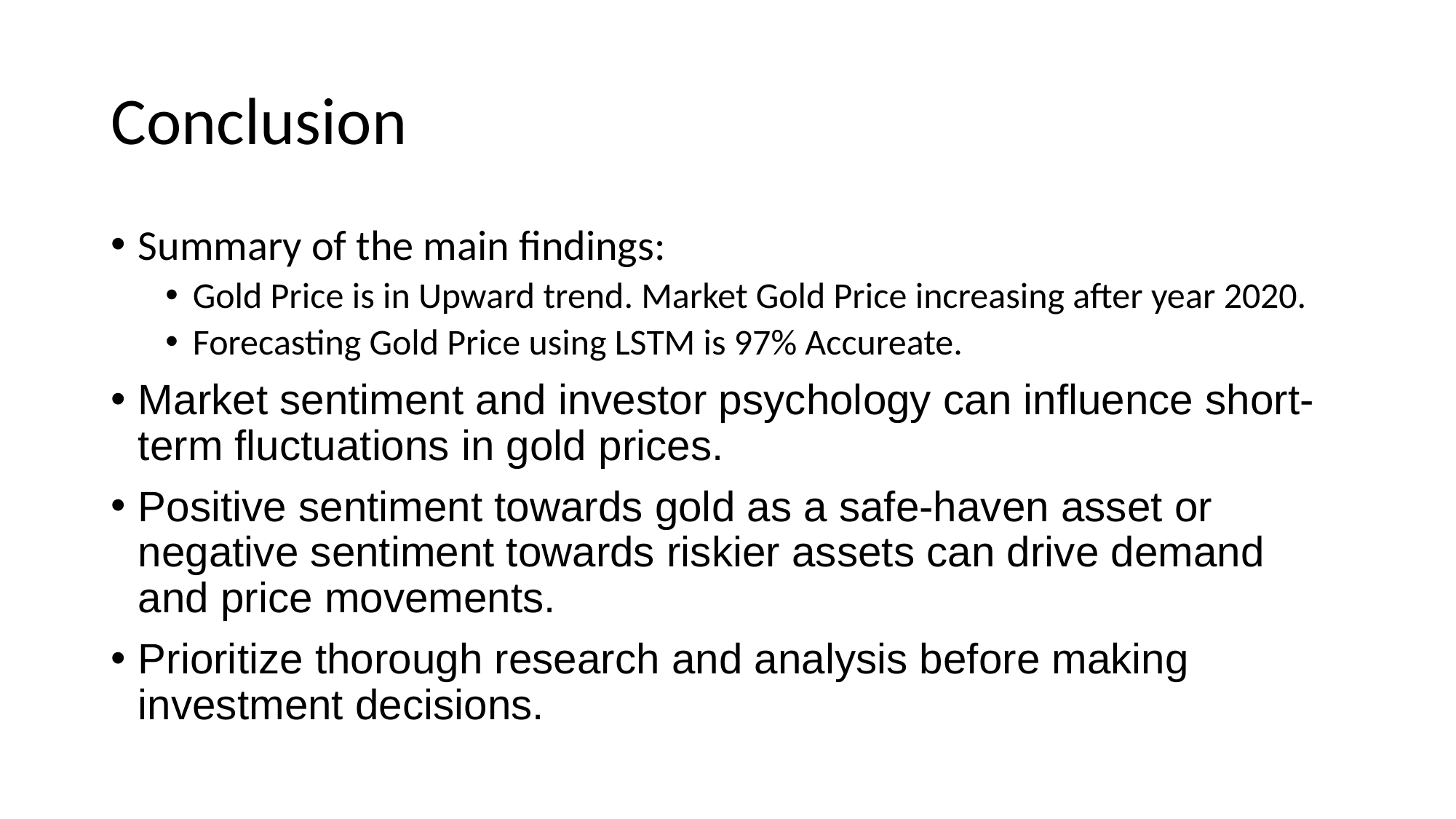

# Conclusion
Summary of the main findings:
Gold Price is in Upward trend. Market Gold Price increasing after year 2020.
Forecasting Gold Price using LSTM is 97% Accureate.
Market sentiment and investor psychology can influence short-term fluctuations in gold prices.
Positive sentiment towards gold as a safe-haven asset or negative sentiment towards riskier assets can drive demand and price movements.
Prioritize thorough research and analysis before making investment decisions.